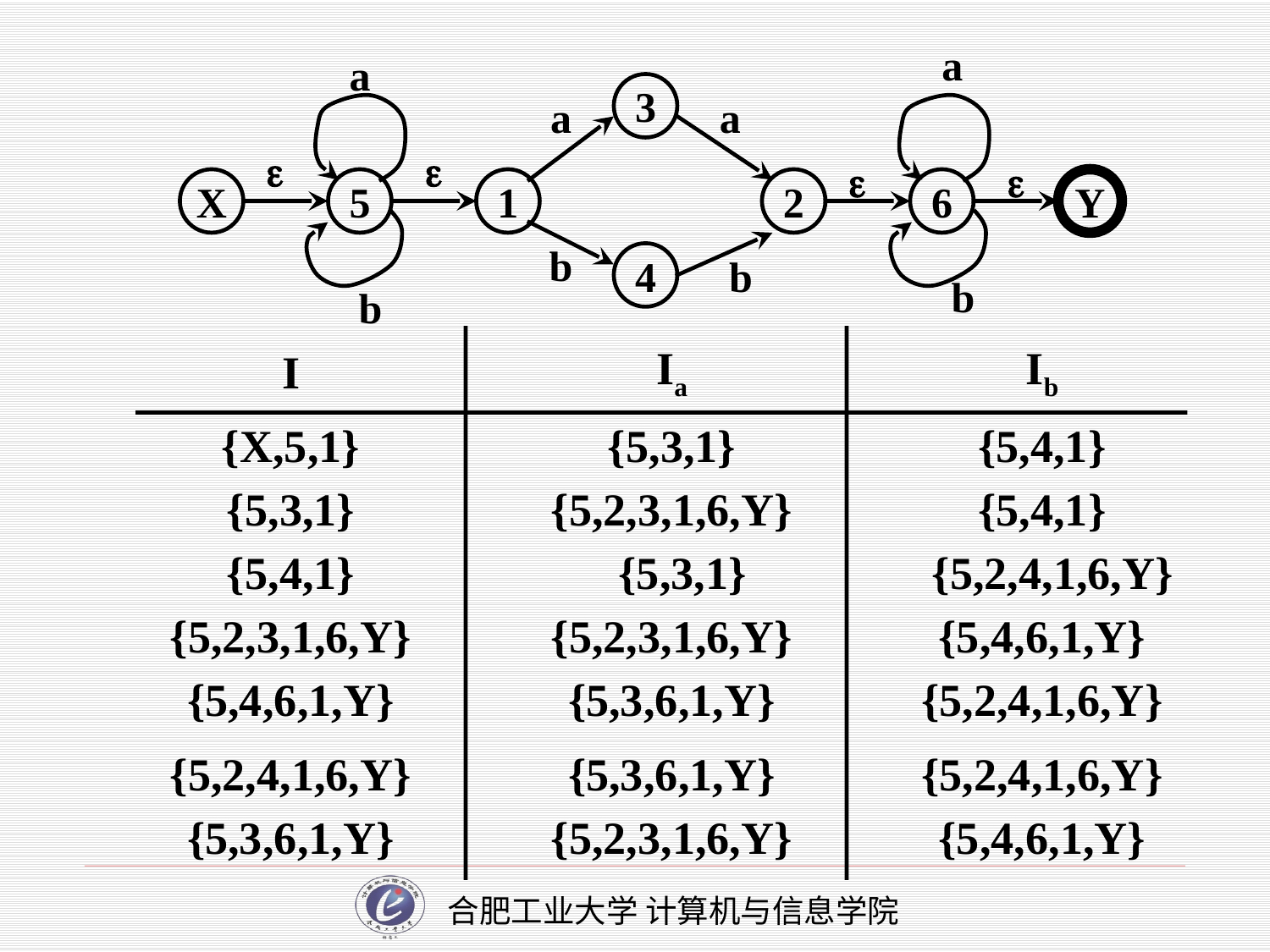

a
a
3
a
a

ε
ε
ε
ε
X
5
1
2
6
Y

b

4
b
b
b

I
Ia
Ib
{X,5,1}
{5,3,1}
{5,4,1}
{5,3,1}
{5,2,3,1,6,Y}
{5,4,1}
{5,4,1}
{5,3,1}
{5,2,4,1,6,Y}
{5,2,3,1,6,Y}
{5,2,3,1,6,Y}
{5,4,6,1,Y}
{5,4,6,1,Y}
{5,3,6,1,Y}
{5,2,4,1,6,Y}
{5,2,4,1,6,Y}
{5,3,6,1,Y}
{5,2,4,1,6,Y}
{5,3,6,1,Y}
{5,2,3,1,6,Y}
{5,4,6,1,Y}
55